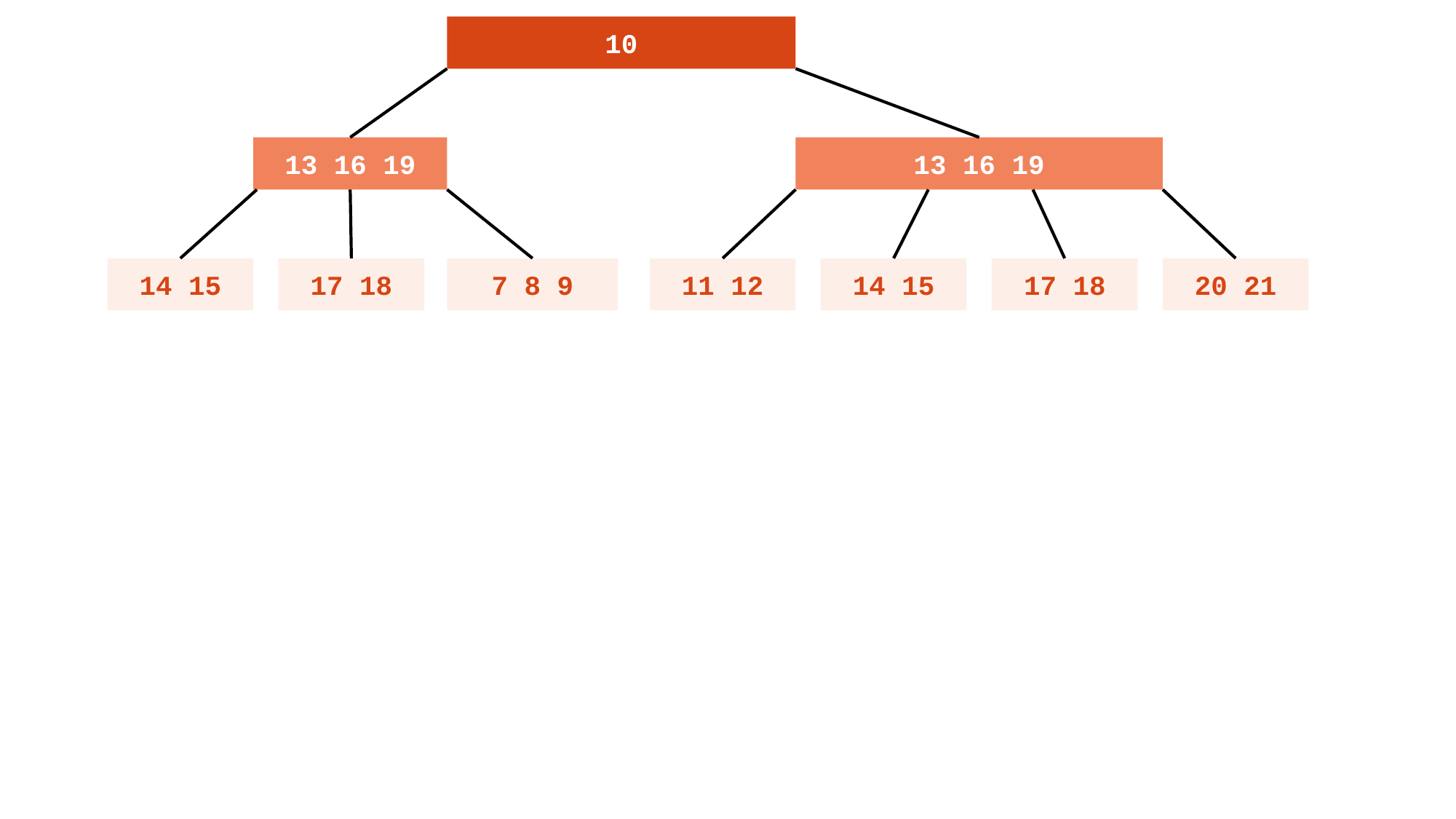

10
13 16 19
13 16 19
14 15
17 18
7 8 9
11 12
14 15
17 18
20 21